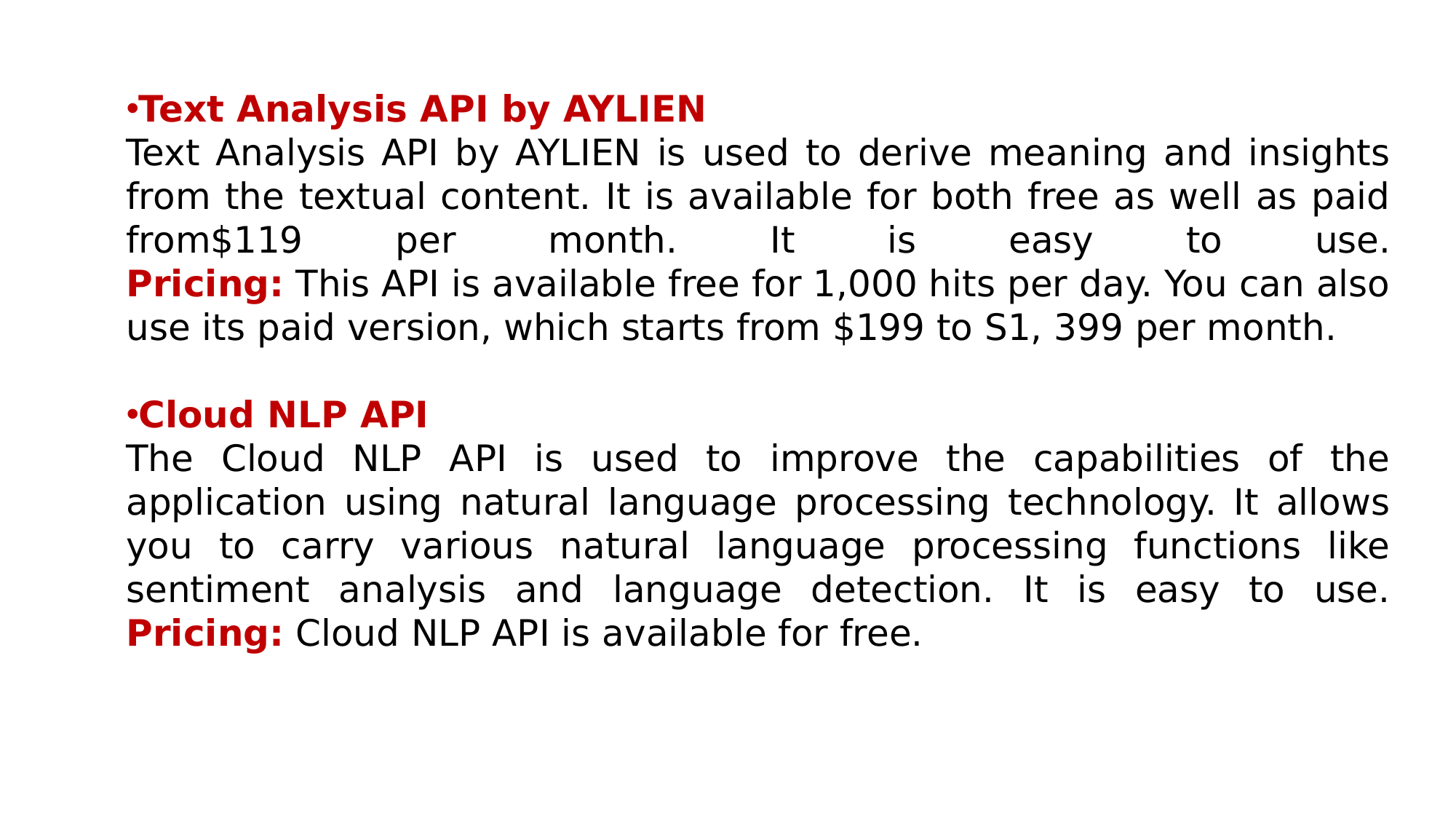

Text Analysis API by AYLIEN
Text Analysis API by AYLIEN is used to derive meaning and insights from the textual content. It is available for both free as well as paid from$119 per month. It is easy to use.
Pricing: This API is available free for 1,000 hits per day. You can also use its paid version, which starts from $199 to S1, 399 per month.

Cloud NLP API
The Cloud NLP API is used to improve the capabilities of the application using natural language processing technology. It allows you to carry various natural language processing functions like sentiment analysis and language detection. It is easy to use.
Pricing: Cloud NLP API is available for free.